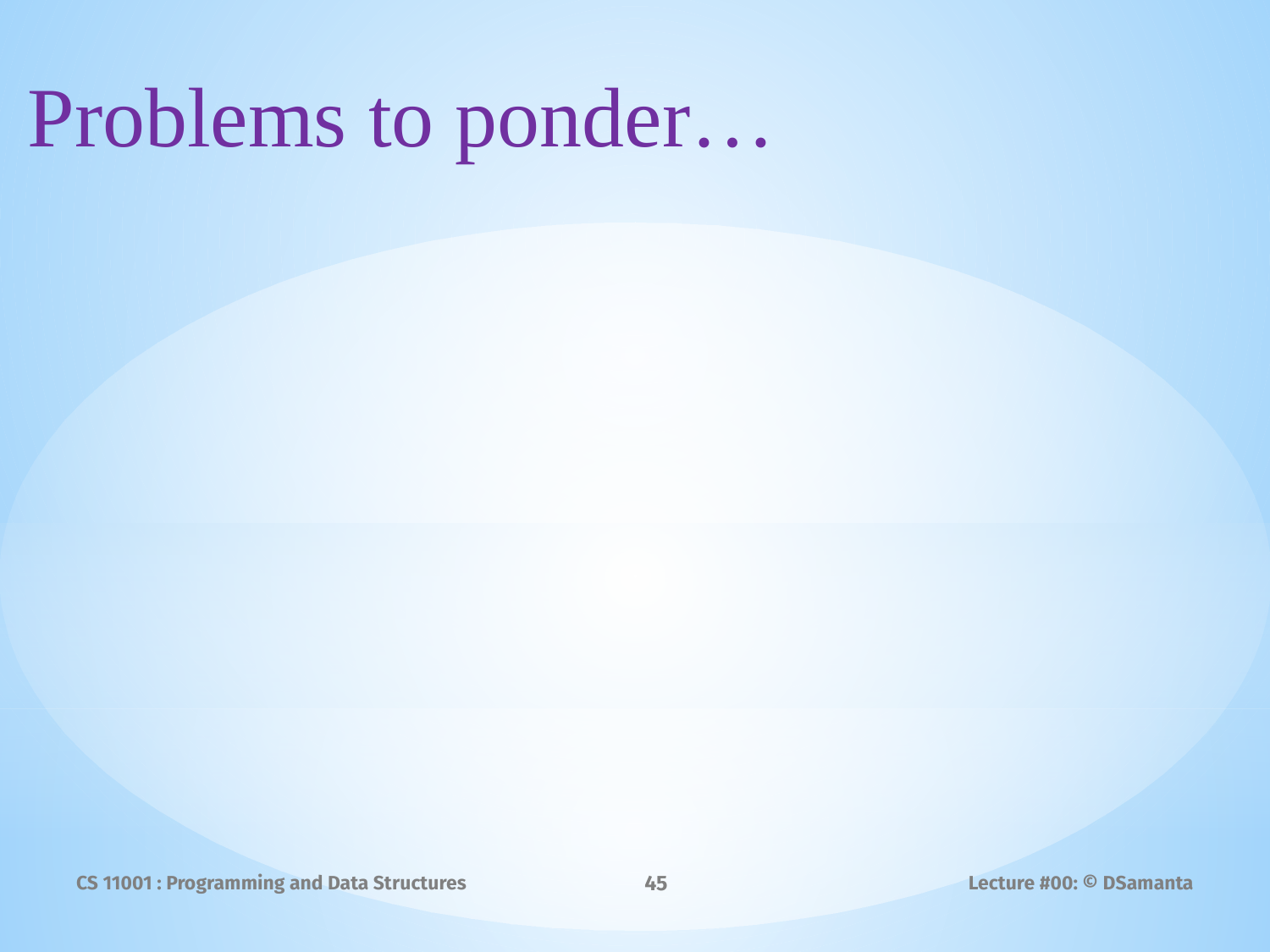

Problems to ponder…

CS 11001 : Programming and Data Structures
45
Lecture #00: © DSamanta